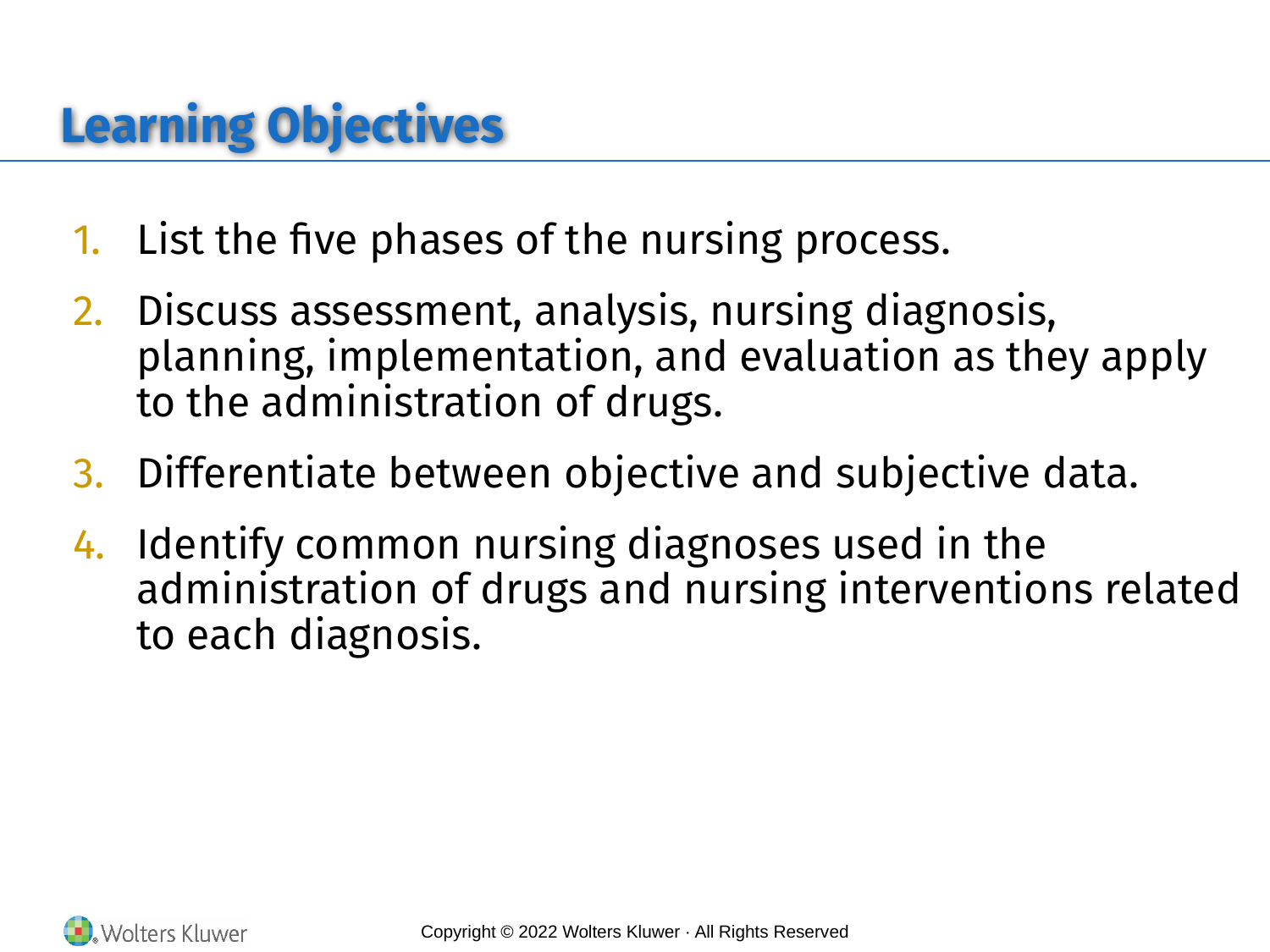

# Learning Objectives
List the five phases of the nursing process.
Discuss assessment, analysis, nursing diagnosis, planning, implementation, and evaluation as they apply to the administration of drugs.
Differentiate between objective and subjective data.
Identify common nursing diagnoses used in the administration of drugs and nursing interventions related to each diagnosis.